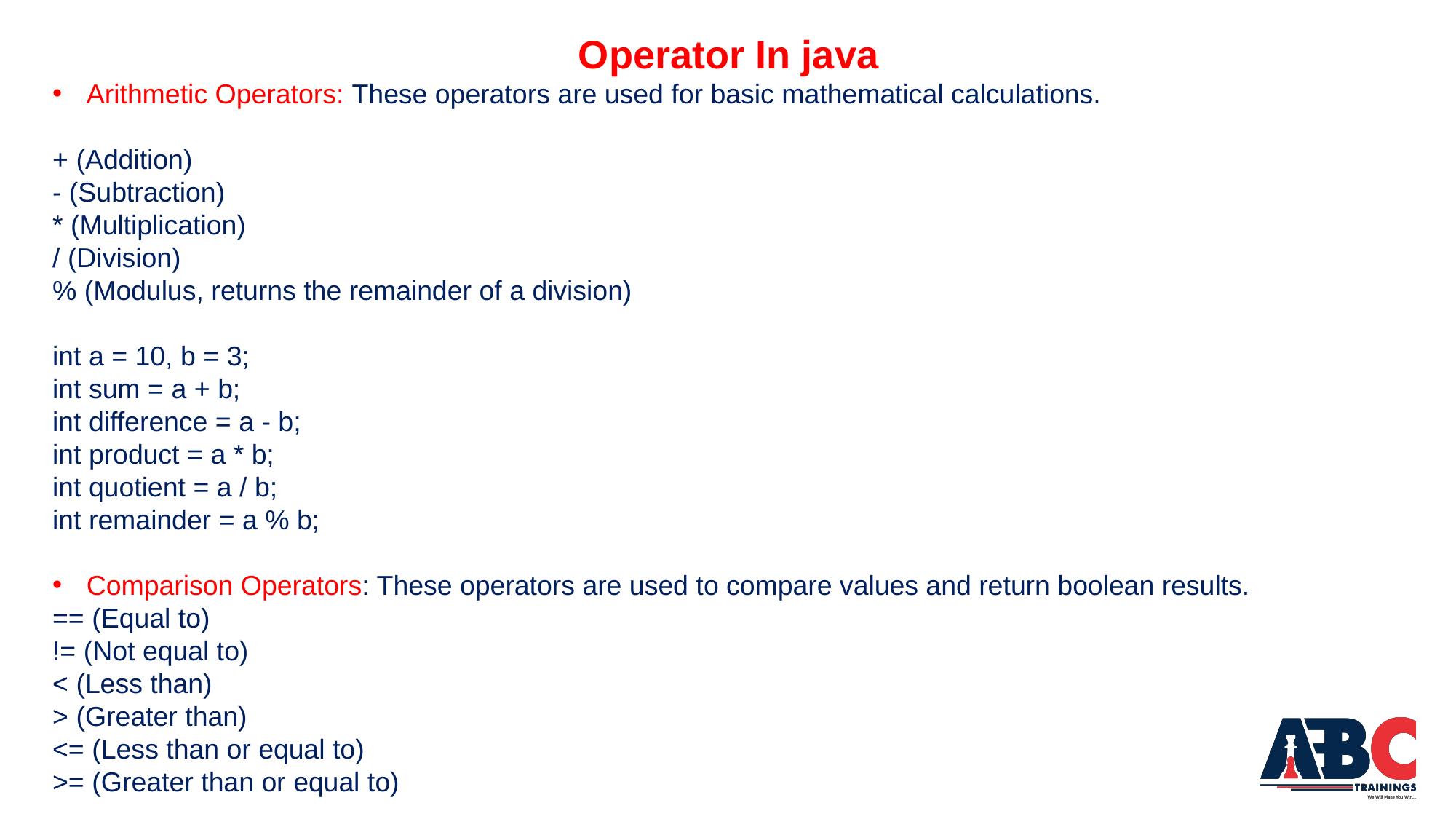

Operator In java
Arithmetic Operators: These operators are used for basic mathematical calculations.

+ (Addition)
- (Subtraction)
* (Multiplication)
/ (Division)
% (Modulus, returns the remainder of a division)

int a = 10, b = 3;
int sum = a + b;
int difference = a - b;
int product = a * b;
int quotient = a / b;
int remainder = a % b;

Comparison Operators: These operators are used to compare values and return boolean results.
== (Equal to)
!= (Not equal to)
< (Less than)
> (Greater than)
<= (Less than or equal to)
>= (Greater than or equal to)